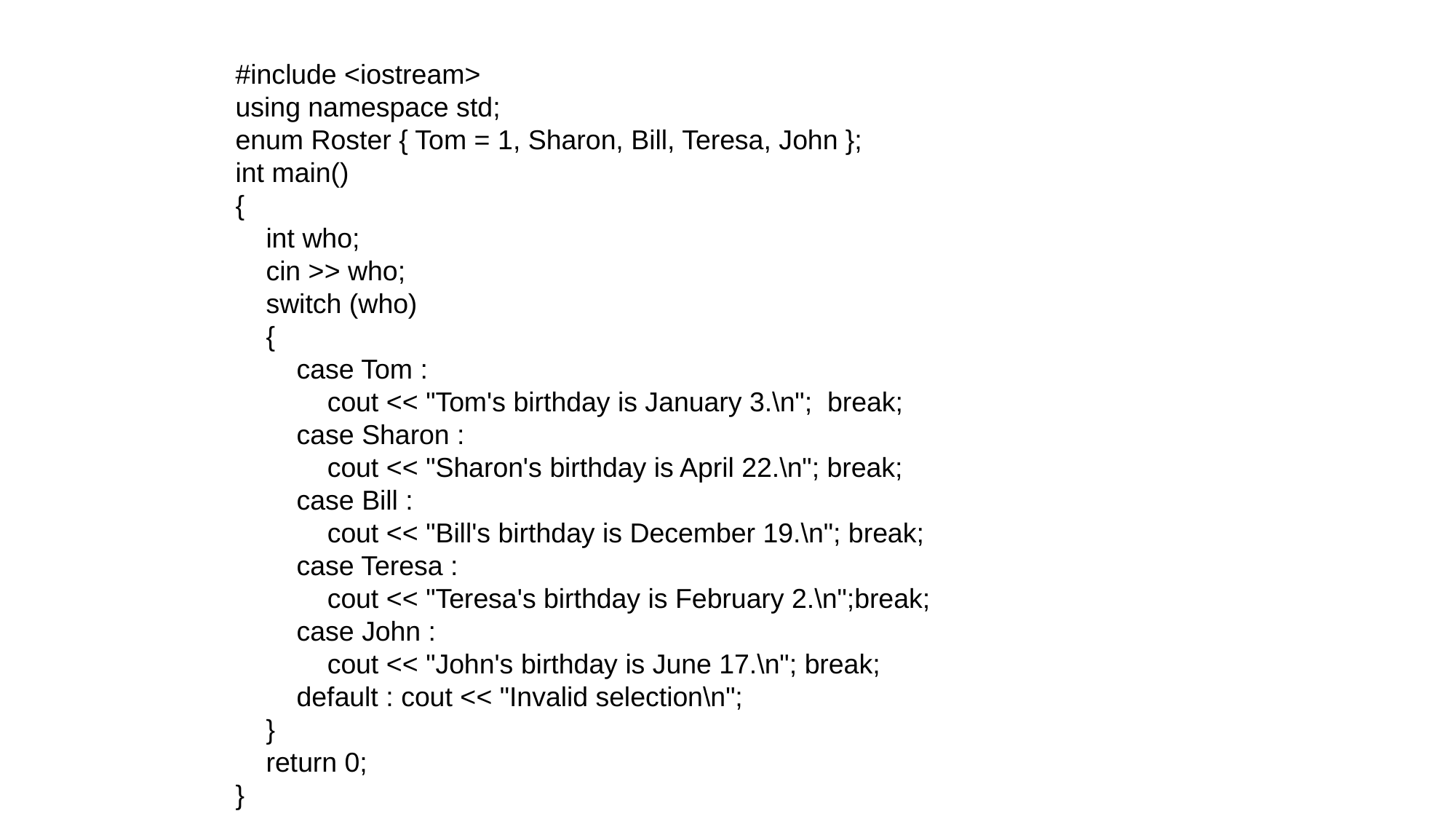

#include <iostream>
using namespace std;
enum Roster { Tom = 1, Sharon, Bill, Teresa, John };
int main()
{
    int who;
    cin >> who;
    switch (who)
    {
        case Tom :
            cout << "Tom's birthday is January 3.\n";  break;
        case Sharon :
            cout << "Sharon's birthday is April 22.\n"; break;
        case Bill :
            cout << "Bill's birthday is December 19.\n"; break;
        case Teresa :
            cout << "Teresa's birthday is February 2.\n";break;
        case John :
            cout << "John's birthday is June 17.\n"; break;
        default : cout << "Invalid selection\n";
    }
    return 0;
}